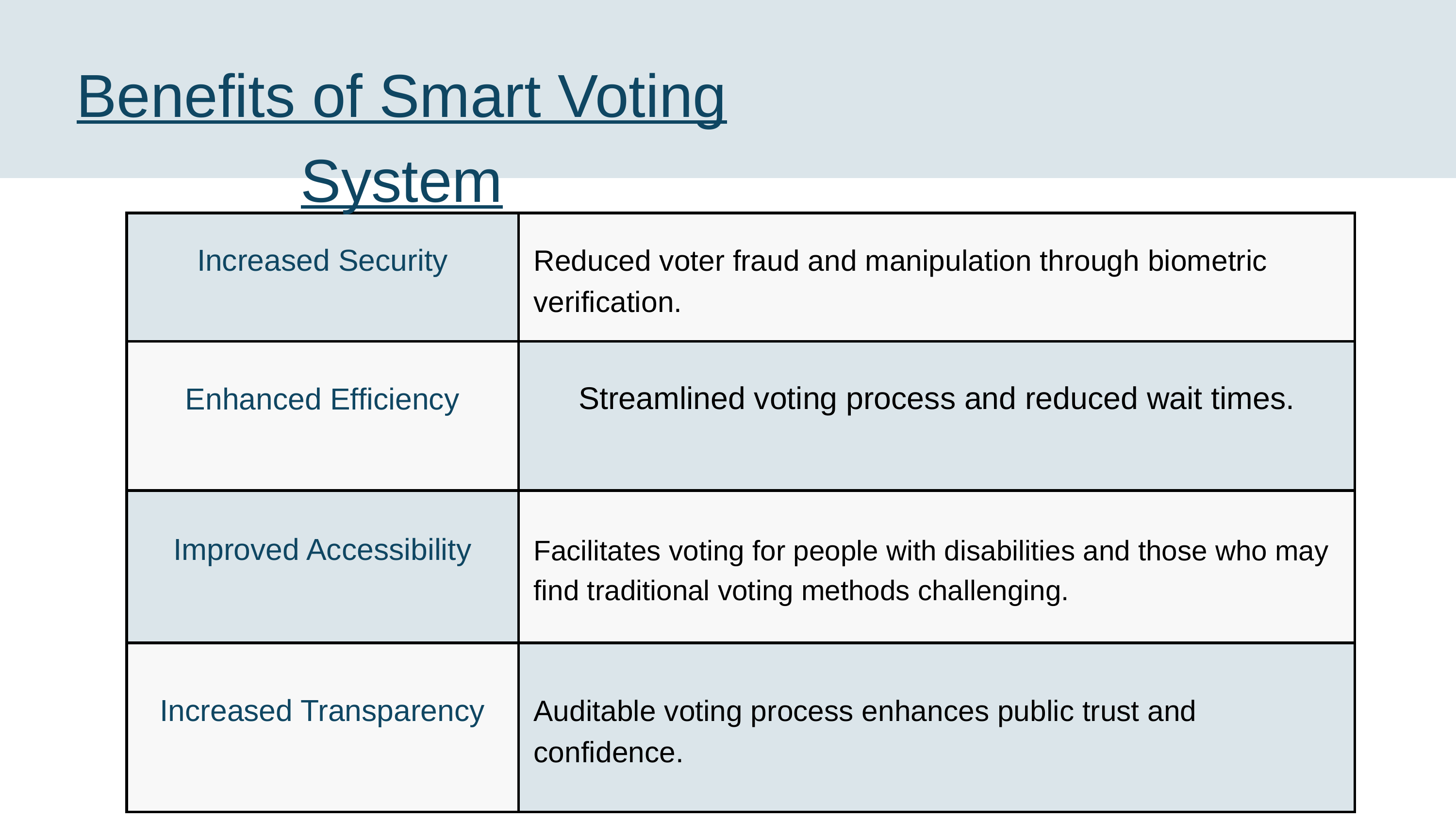

STAKEHOLDER

As stakeholders in your success, our commitment goes beyond delivering exceptional services; we prioritize understanding and aligning with the unique goals and values of our clients.
Benefits of Smart Voting System
| Increased Security | Reduced voter fraud and manipulation through biometric verification. |
| --- | --- |
| Enhanced Efficiency | Streamlined voting process and reduced wait times. |
| Improved Accessibility | Facilitates voting for people with disabilities and those who may find traditional voting methods challenging. |
| Increased Transparency | Auditable voting process enhances public trust and confidence. |